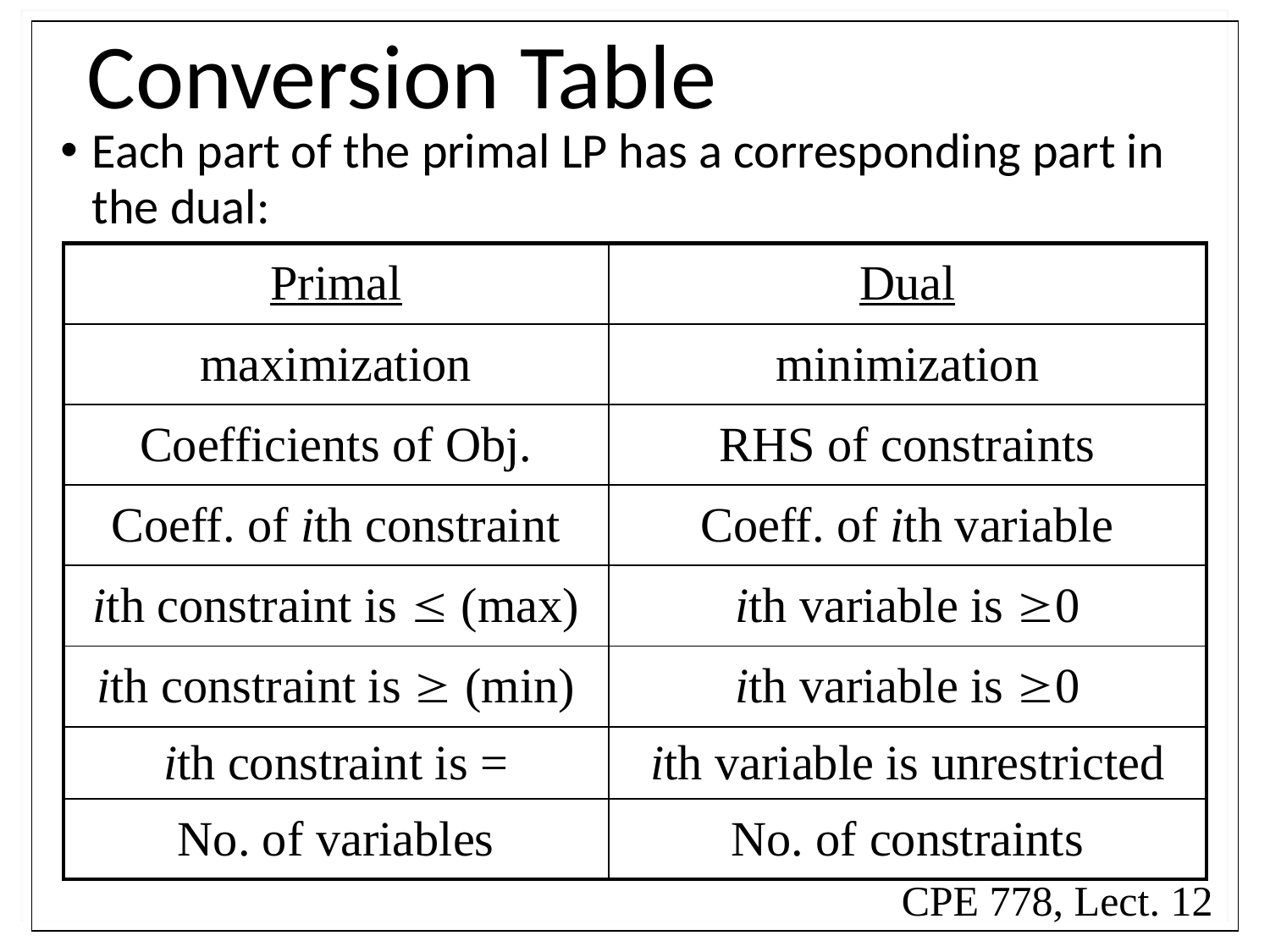

# Conversion Table

Each part of the primal LP has a corresponding part in the dual:

| Primal | Dual |
| --- | --- |
| maximization | minimization |
| Coefficients of Obj. | RHS of constraints |
| Coeff. of ith constraint | Coeff. of ith variable |
| ith constraint is ≤ (max) | ith variable is ≥0 |
| ith constraint is ≥ (min) | ith variable is ≥0 |
| ith constraint is = | ith variable is unrestricted |
| No. of variables | No. of constraints |
CPE 778, Lect. 12